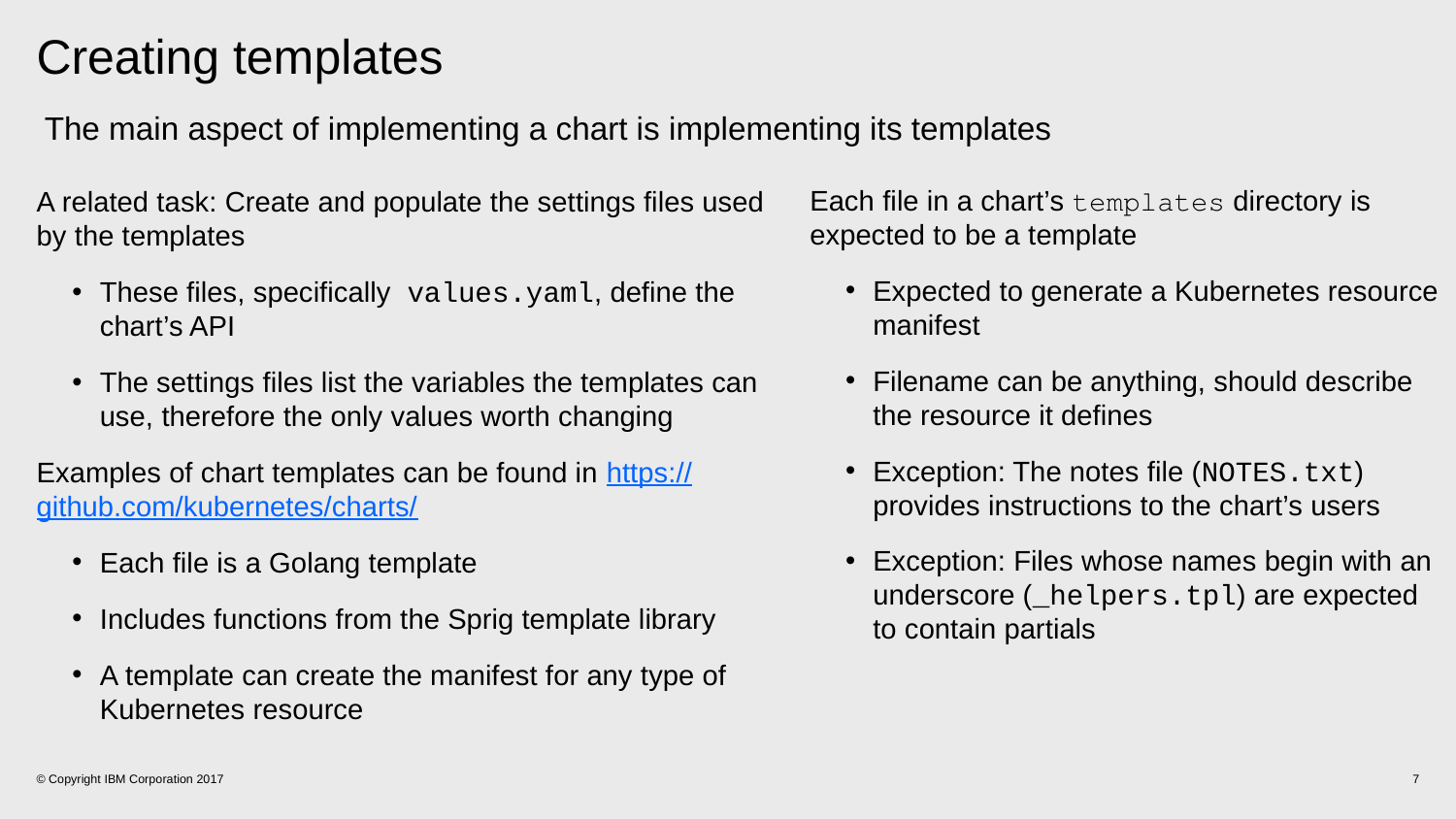

# Creating templates
The main aspect of implementing a chart is implementing its templates

Each file in a chart’s templates directory is expected to be a template
Expected to generate a Kubernetes resource manifest
Filename can be anything, should describe the resource it defines
Exception: The notes file (NOTES.txt) provides instructions to the chart’s users
Exception: Files whose names begin with an underscore (_helpers.tpl) are expected to contain partials

A related task: Create and populate the settings files used by the templates
These files, specifically  values.yaml, define the chart’s API
The settings files list the variables the templates can use, therefore the only values worth changing
Examples of chart templates can be found in https://github.com/kubernetes/charts/
Each file is a Golang template
Includes functions from the Sprig template library
A template can create the manifest for any type of Kubernetes resource
© Copyright IBM Corporation 2017
7